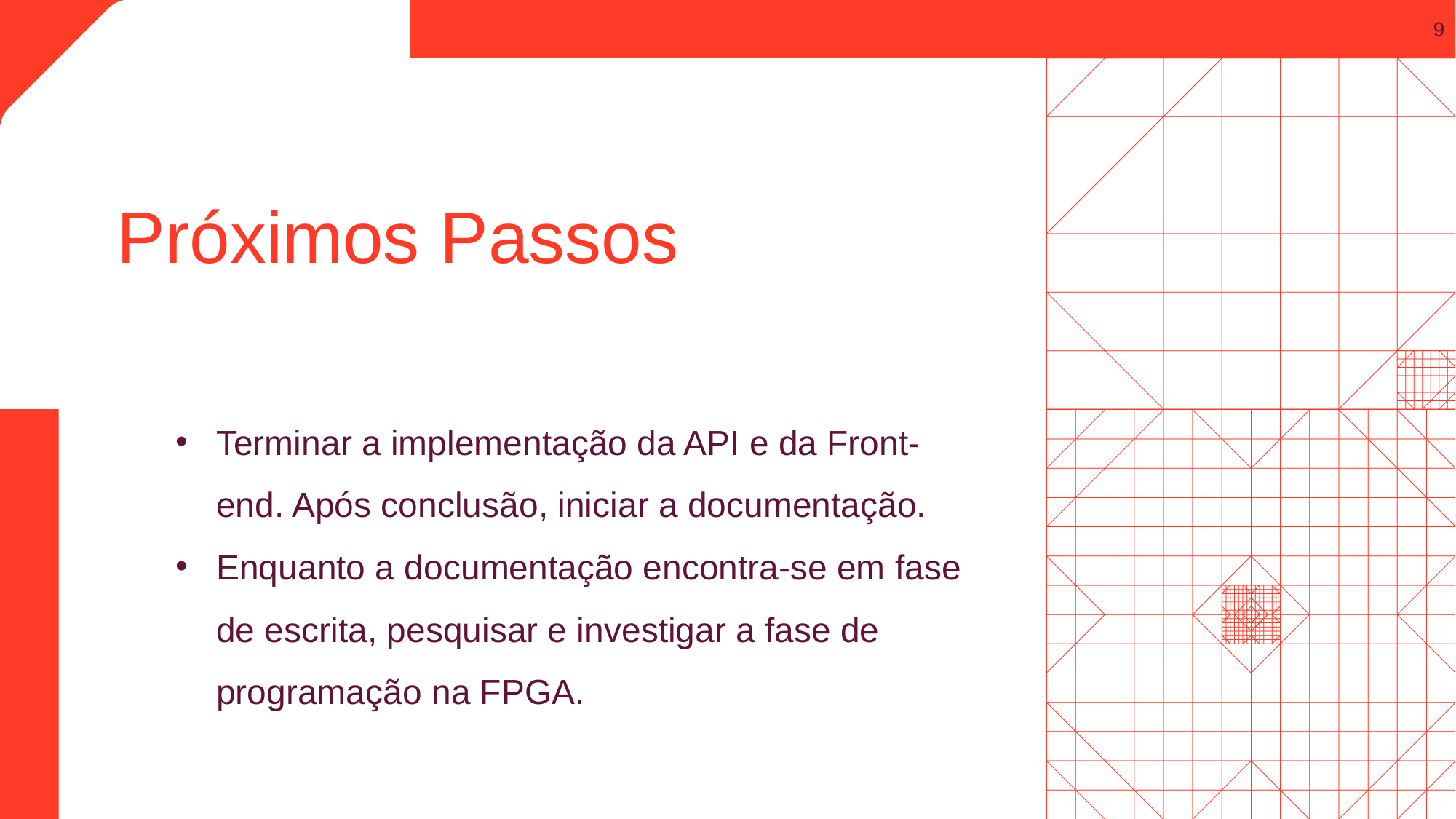

Próximos Passos
Terminar a implementação da API e da Front-end. Após conclusão, iniciar a documentação.
Enquanto a documentação encontra-se em fase de escrita, pesquisar e investigar a fase de programação na FPGA.